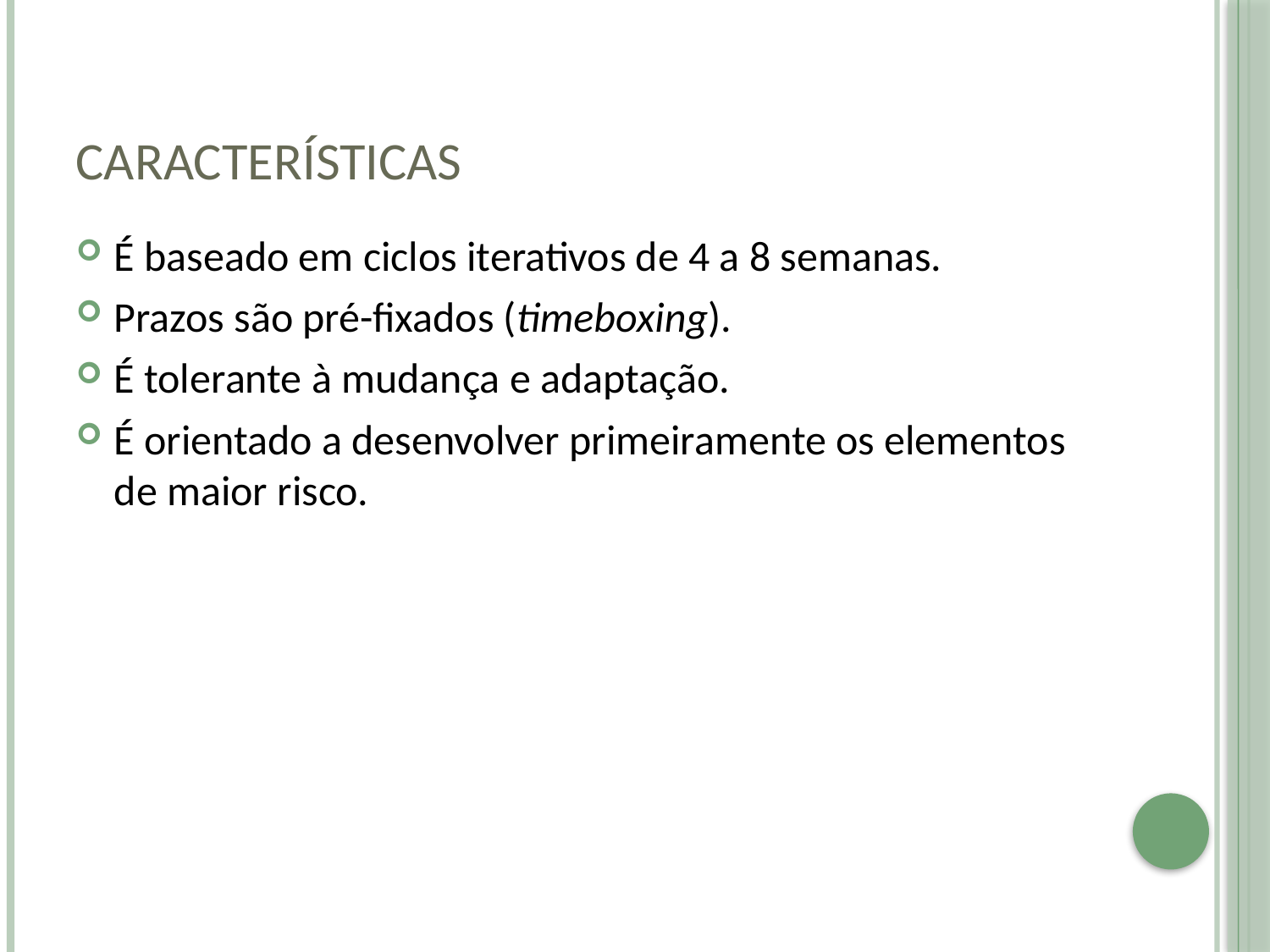

# características
É baseado em ciclos iterativos de 4 a 8 semanas.
Prazos são pré-fixados (timeboxing).
É tolerante à mudança e adaptação.
É orientado a desenvolver primeiramente os elementos de maior risco.